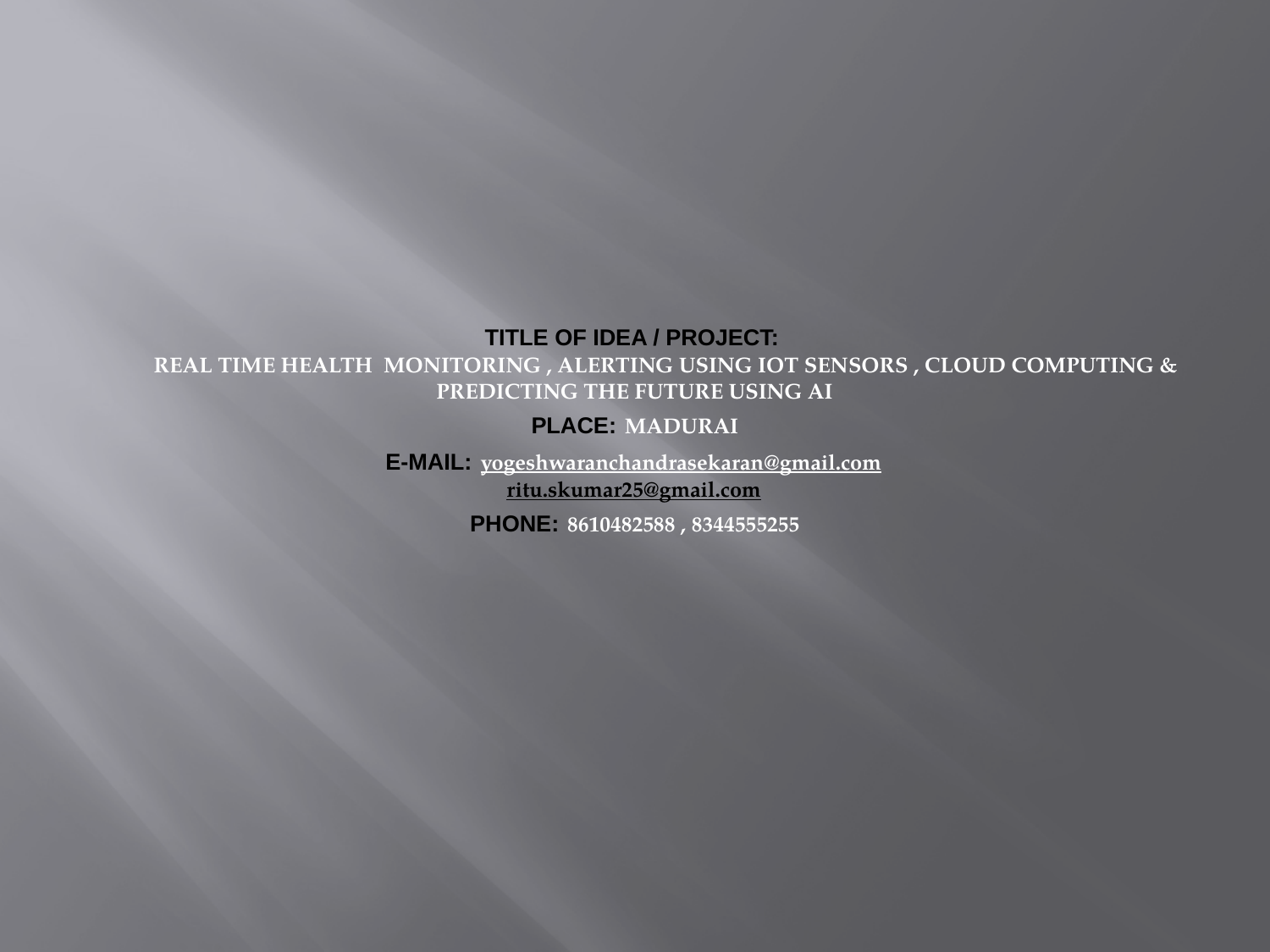

# TITLE OF IDEA / PROJECT: REAL TIME HEALTH  MONITORING , ALERTING USING IOT SENSORS , CLOUD COMPUTING & PREDICTING THE FUTURE USING AI PLACE: MADURAI E-MAIL: yogeshwaranchandrasekaran@gmail.com ritu.skumar25@gmail.com PHONE: 8610482588 , 8344555255